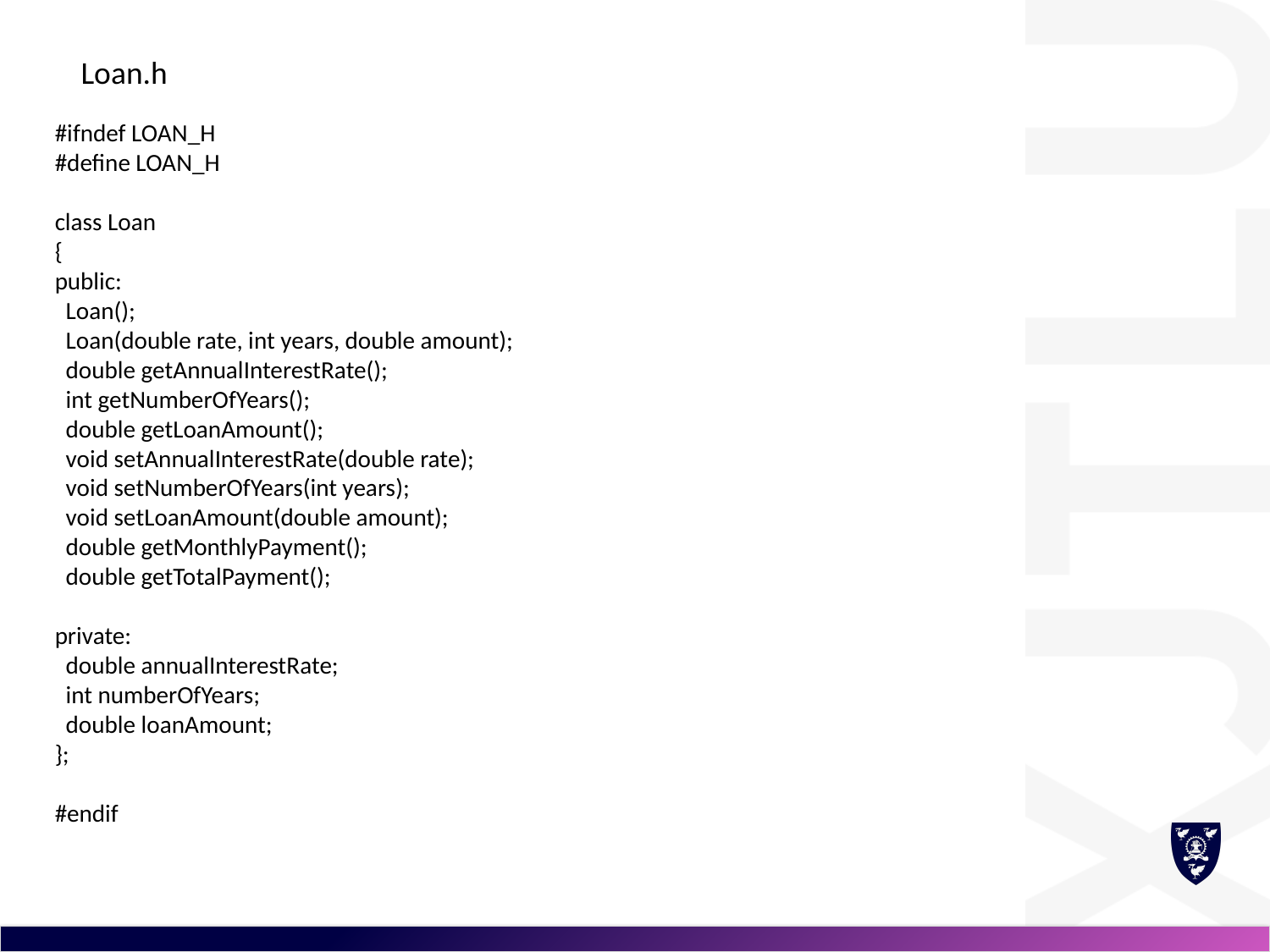

Loan.h
#ifndef LOAN_H
#define LOAN_H

class Loan
{
public:
  Loan();
  Loan(double rate, int years, double amount);
  double getAnnualInterestRate();
  int getNumberOfYears();
  double getLoanAmount();
  void setAnnualInterestRate(double rate);
  void setNumberOfYears(int years);
  void setLoanAmount(double amount);
  double getMonthlyPayment();
  double getTotalPayment();

private:
  double annualInterestRate;
  int numberOfYears;
  double loanAmount;
};

#endif